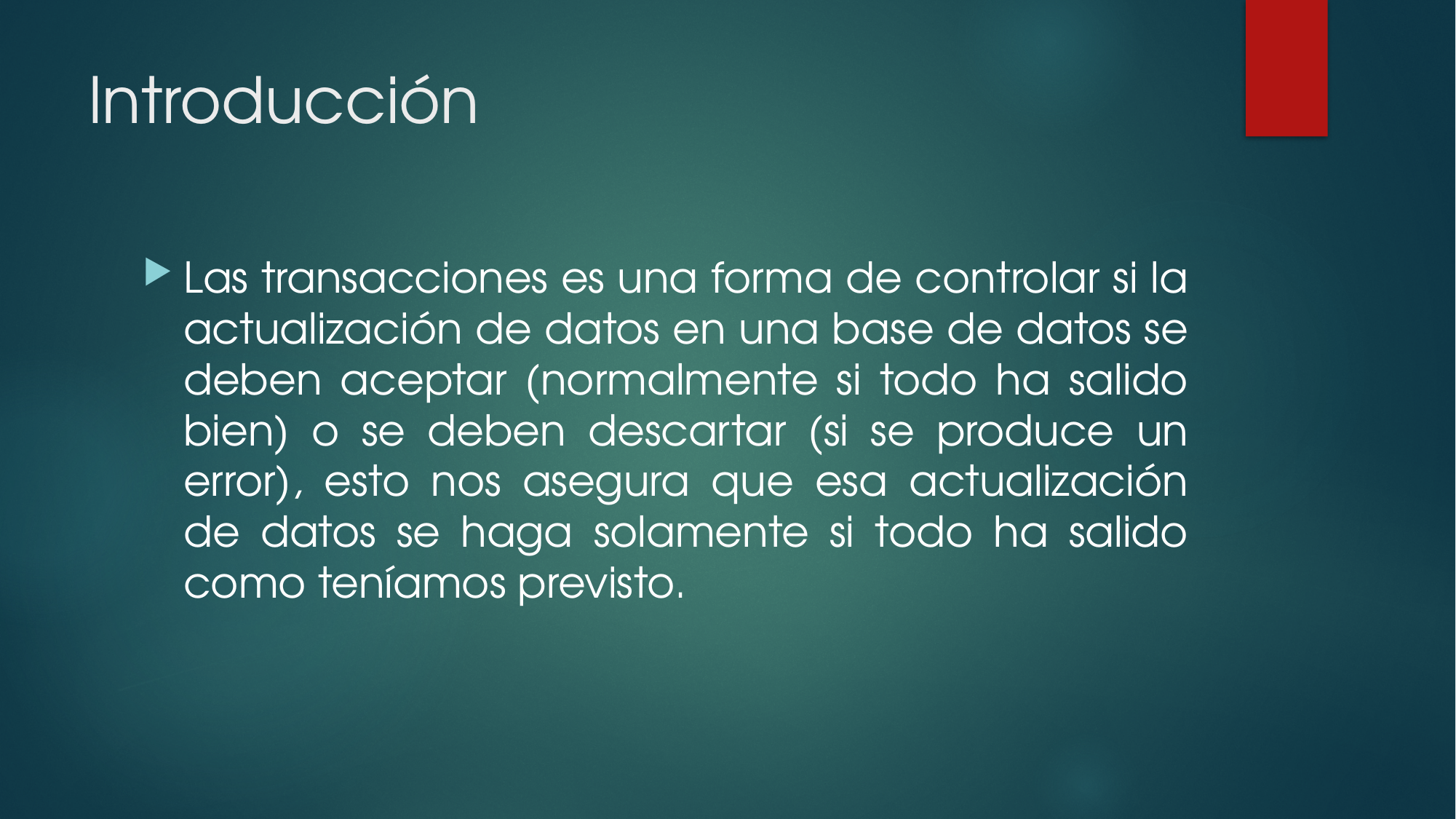

# Introducción
Las transacciones es una forma de controlar si la actualización de datos en una base de datos se deben aceptar (normalmente si todo ha salido bien) o se deben descartar (si se produce un error), esto nos asegura que esa actualización de datos se haga solamente si todo ha salido como teníamos previsto.